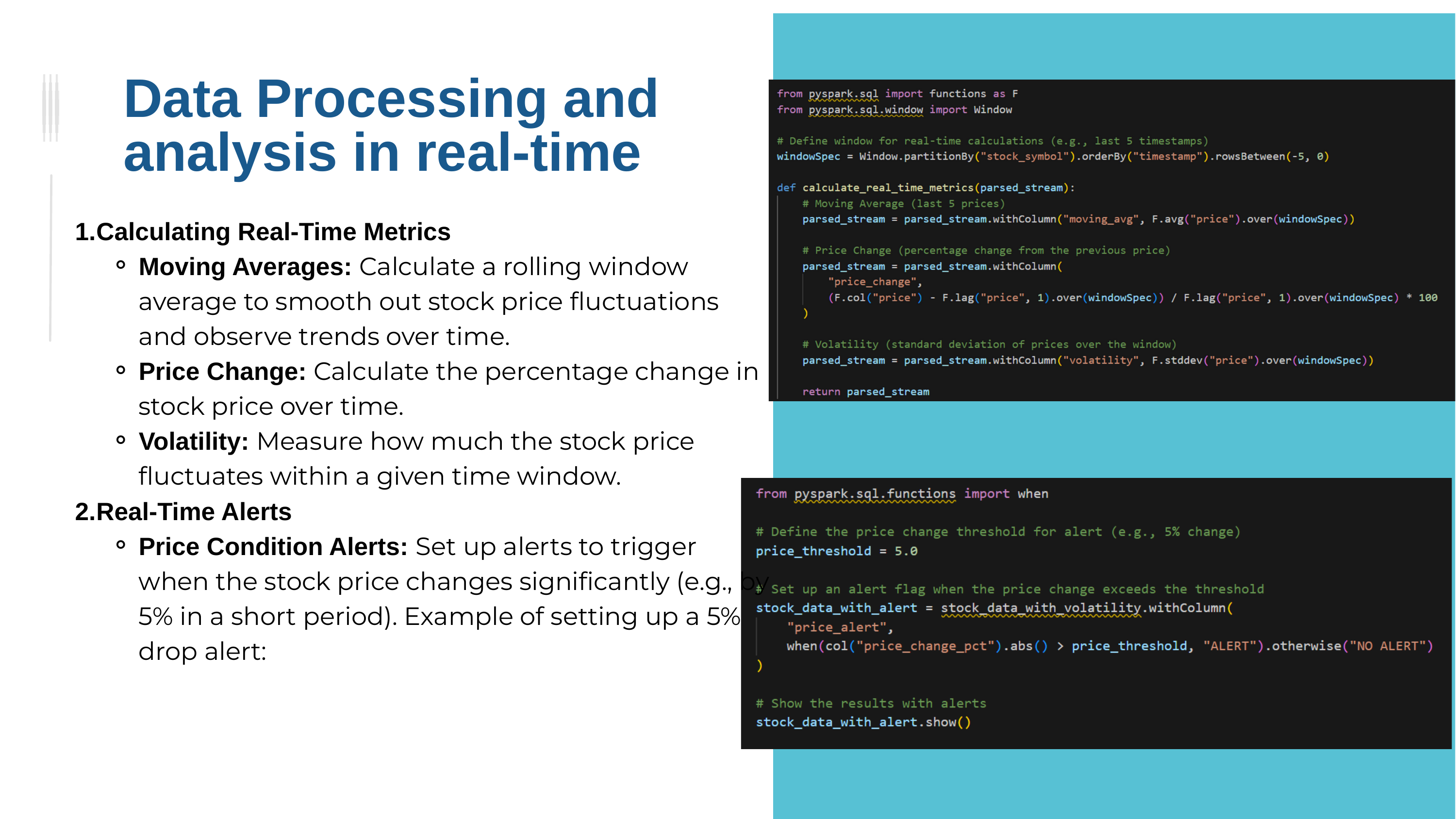

Data Processing and analysis in real-time

Calculating Real-Time Metrics
Moving Averages: Calculate a rolling window average to smooth out stock price fluctuations and observe trends over time.
Price Change: Calculate the percentage change in stock price over time.
Volatility: Measure how much the stock price fluctuates within a given time window.
Real-Time Alerts
Price Condition Alerts: Set up alerts to trigger when the stock price changes significantly (e.g., by 5% in a short period). Example of setting up a 5% drop alert: